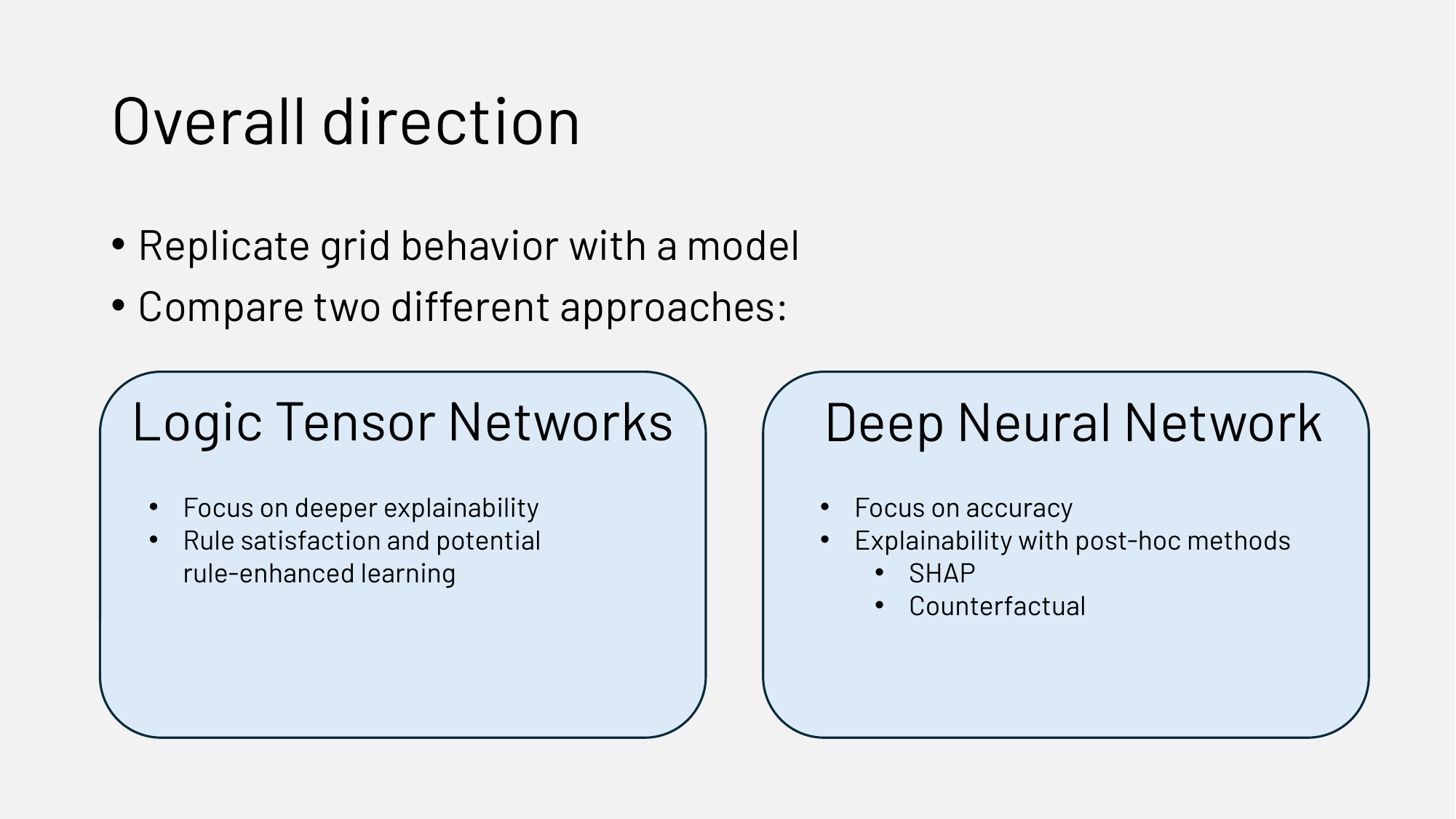

# Overall direction
Replicate grid behavior with a model
Compare two different approaches:

Logic Tensor Networks
Deep Neural Network
Focus on deeper explainability
Rule satisfaction and potential rule-enhanced learning
Focus on accuracy
Explainability with post-hoc methods
SHAP
Counterfactual